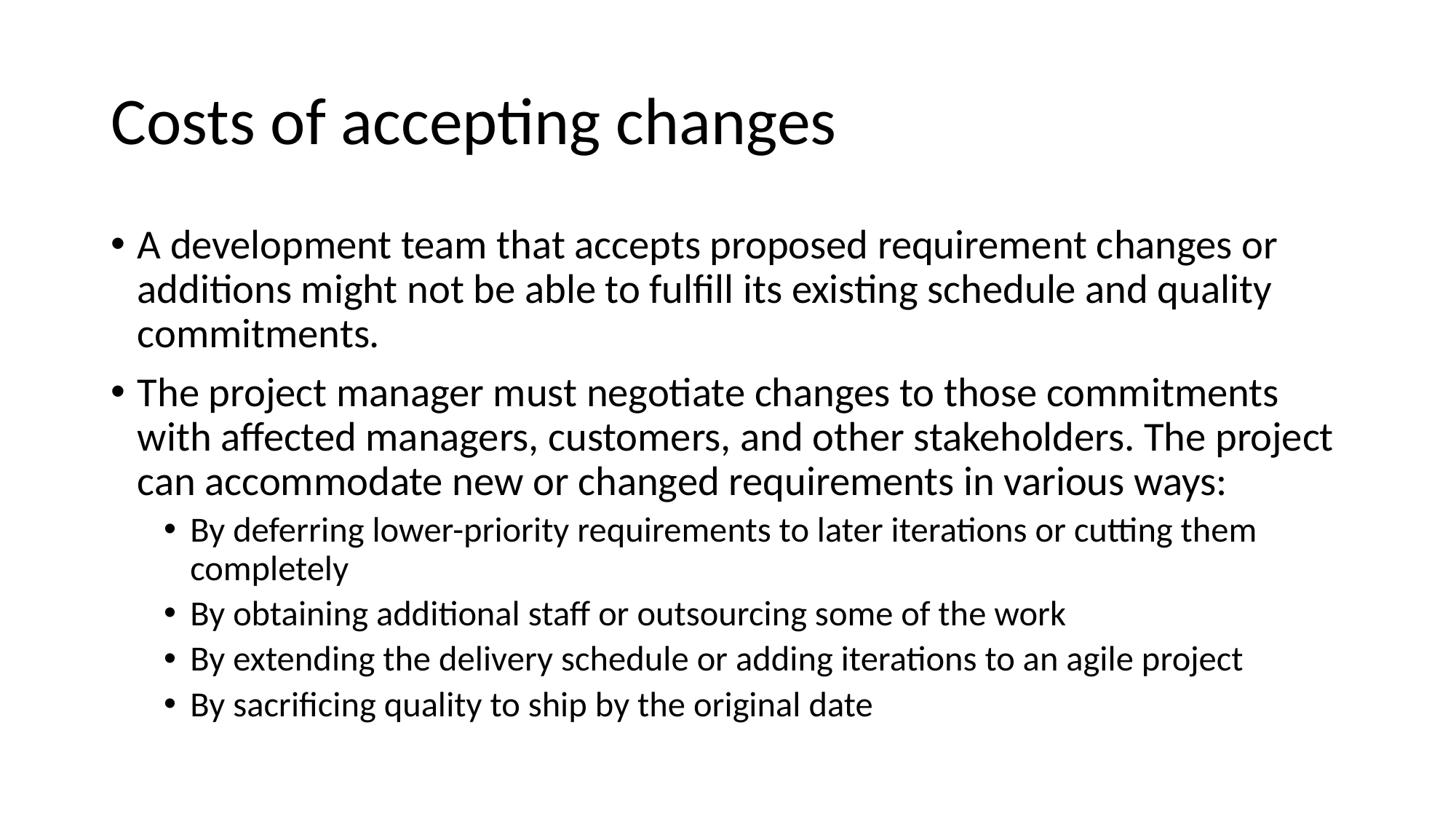

# Costs of accepting changes
A development team that accepts proposed requirement changes or additions might not be able to fulfill its existing schedule and quality commitments.
The project manager must negotiate changes to those commitments with affected managers, customers, and other stakeholders. The project can accommodate new or changed requirements in various ways:
By deferring lower-priority requirements to later iterations or cutting them completely
By obtaining additional staff or outsourcing some of the work
By extending the delivery schedule or adding iterations to an agile project
By sacrificing quality to ship by the original date